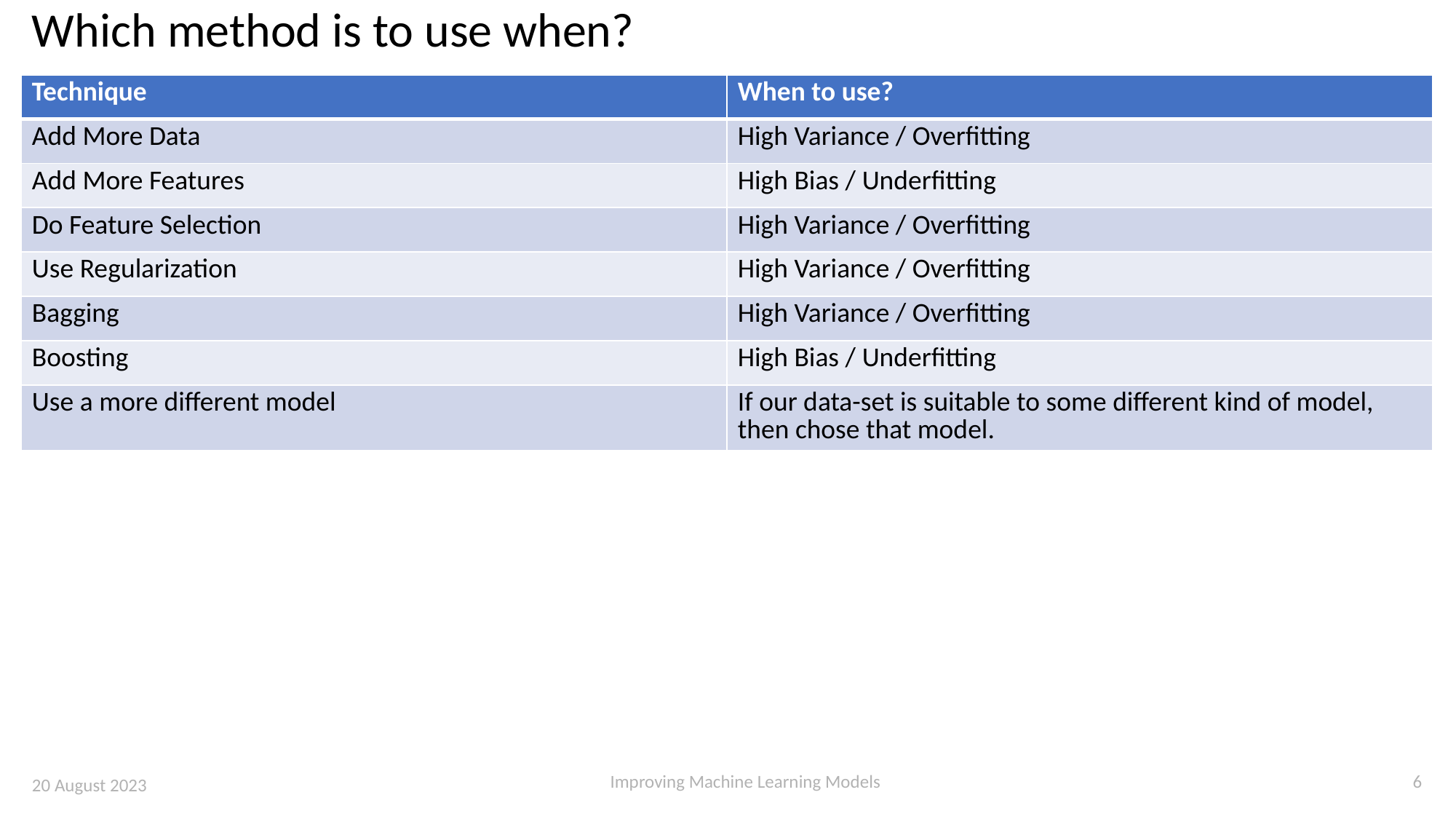

# Which method is to use when?
| Technique | When to use? |
| --- | --- |
| Add More Data | High Variance / Overfitting |
| Add More Features | High Bias / Underfitting |
| Do Feature Selection | High Variance / Overfitting |
| Use Regularization | High Variance / Overfitting |
| Bagging | High Variance / Overfitting |
| Boosting | High Bias / Underfitting |
| Use a more different model | If our data-set is suitable to some different kind of model, then chose that model. |
6
Improving Machine Learning Models
20 August 2023